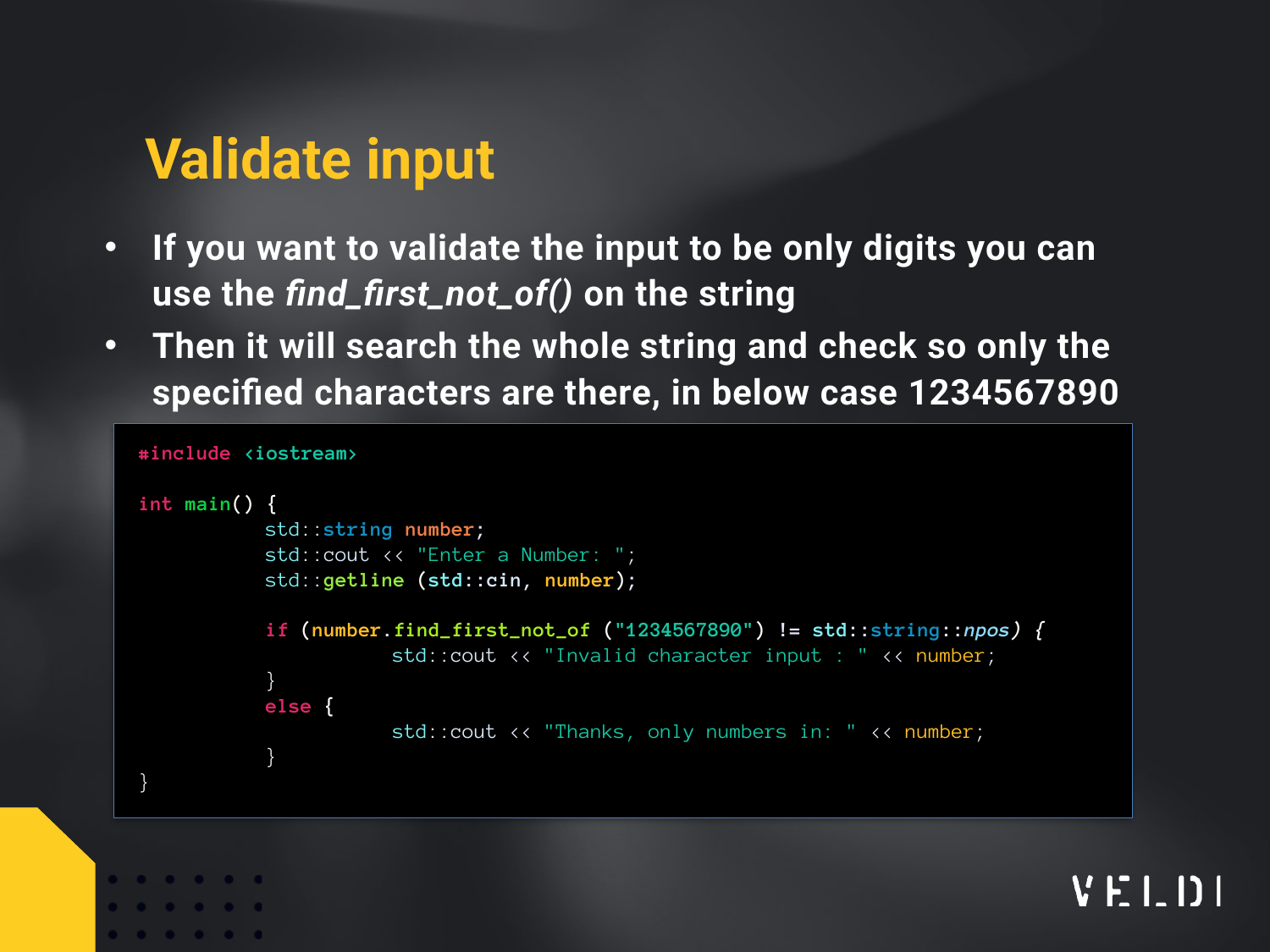

Validate input
If you want to validate the input to be only digits you can use the find_first_not_of() on the string
Then it will search the whole string and check so only the specified characters are there, in below case 1234567890
#include <iostream>

int main() {
	std::string number;
	std::cout << "Enter a Number: ";
	std::getline (std::cin, number);

	if (number.find_first_not_of ("1234567890") != std::string::npos) {
		std::cout << "Invalid character input : " << number;
	}
	else {
		std::cout << "Thanks, only numbers in: " << number;
	}
}